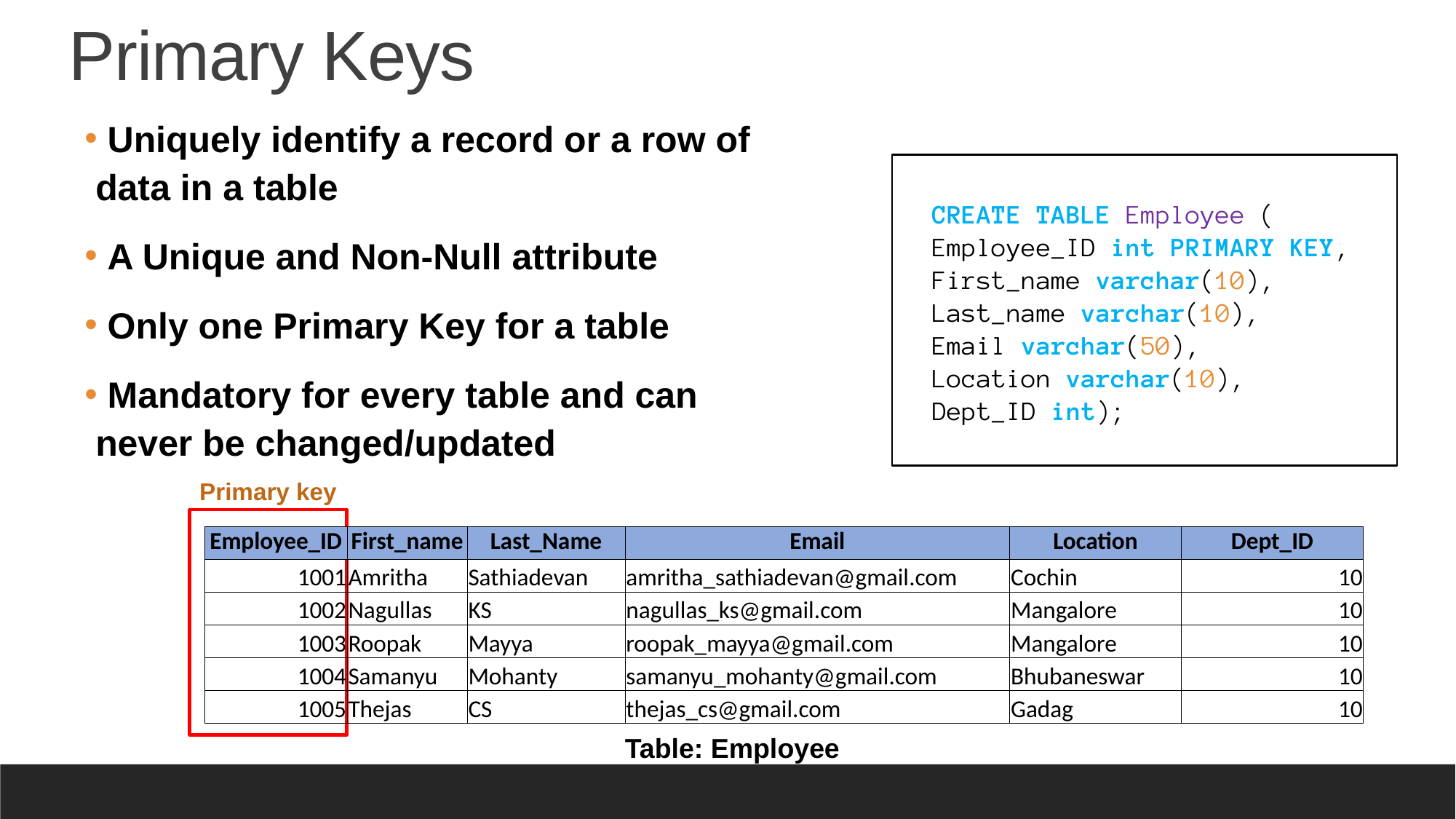

Primary Keys
 Uniquely identify a record or a row of data in a table
 A Unique and Non-Null attribute
 Only one Primary Key for a table
 Mandatory for every table and can never be changed/updated

CREATE TABLE Employee (
Employee_ID int PRIMARY KEY,
First_name varchar(10),
Last_name varchar(10),
Email varchar(50),
Location varchar(10),
Dept_ID int);
Primary key

| Employee\_ID | First\_name | Last\_Name | Email | Location | Dept\_ID |
| --- | --- | --- | --- | --- | --- |
| 1001 | Amritha | Sathiadevan | amritha\_sathiadevan@gmail.com | Cochin | 10 |
| 1002 | Nagullas | KS | nagullas\_ks@gmail.com | Mangalore | 10 |
| 1003 | Roopak | Mayya | roopak\_mayya@gmail.com | Mangalore | 10 |
| 1004 | Samanyu | Mohanty | samanyu\_mohanty@gmail.com | Bhubaneswar | 10 |
| 1005 | Thejas | CS | thejas\_cs@gmail.com | Gadag | 10 |
Table: Employee